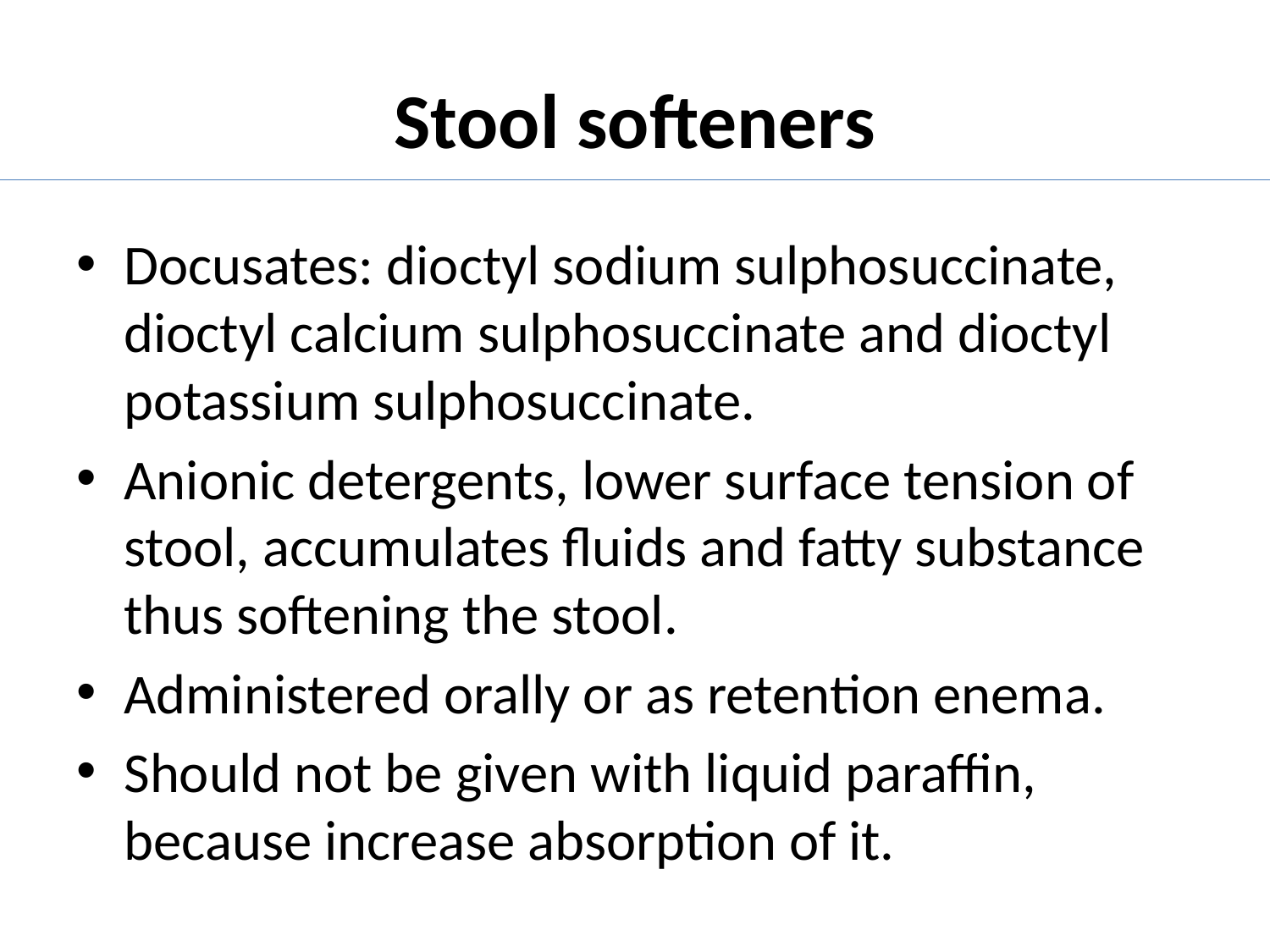

# Stool softeners
Docusates: dioctyl sodium sulphosuccinate, dioctyl calcium sulphosuccinate and dioctyl potassium sulphosuccinate.
Anionic detergents, lower surface tension of stool, accumulates fluids and fatty substance thus softening the stool.
Administered orally or as retention enema.
Should not be given with liquid paraffin, because increase absorption of it.